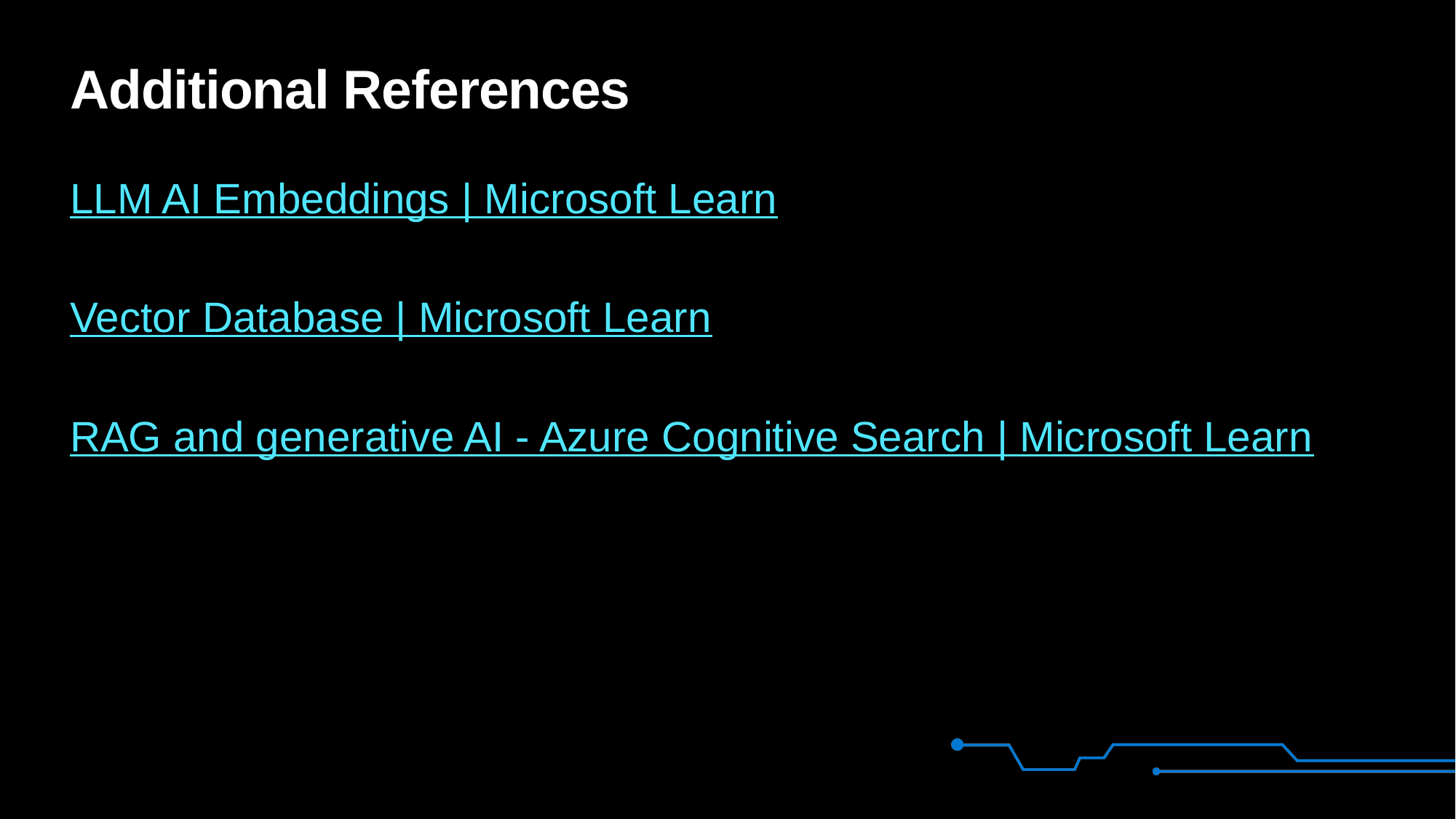

# Additional References
LLM AI Embeddings | Microsoft Learn

Vector Database | Microsoft Learn

RAG and generative AI - Azure Cognitive Search | Microsoft Learn